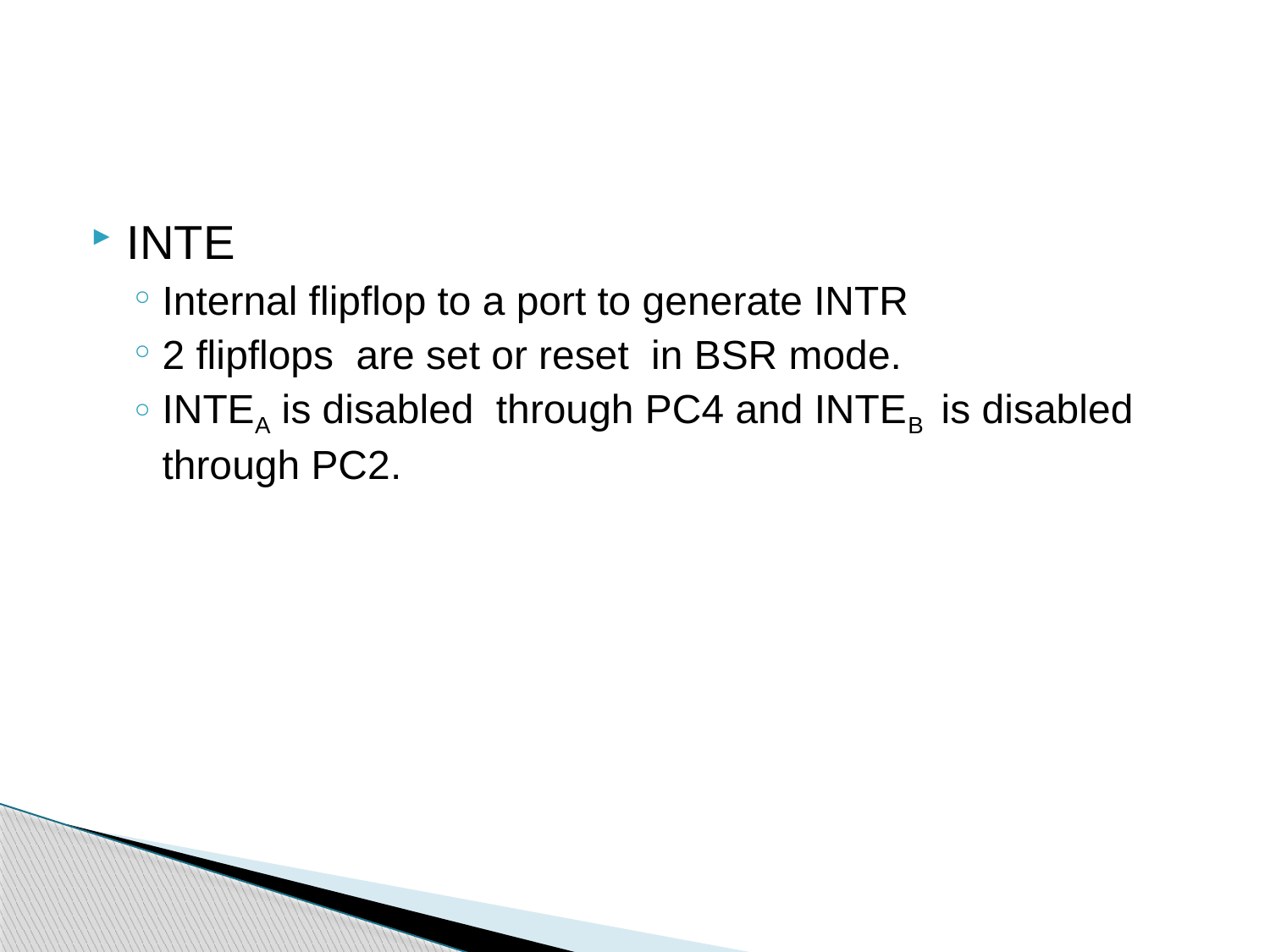

#
INTE
Internal flipflop to a port to generate INTR
2 flipflops  are set or reset  in BSR mode.
INTEA is disabled  through PC4 and INTEB  is disabled through PC2.